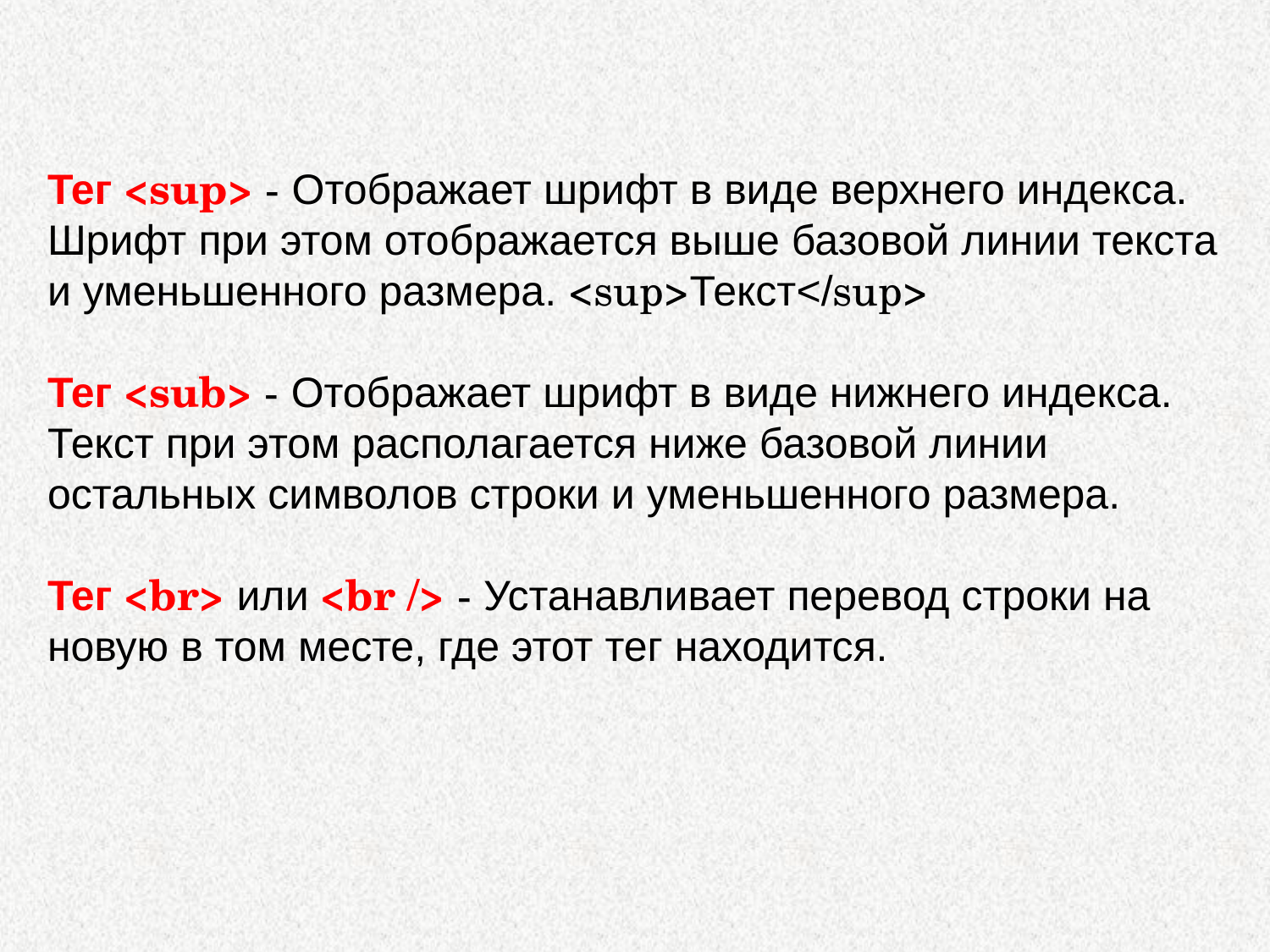

Тег <sup> - Отображает шрифт в виде верхнего индекса. Шрифт при этом отображается выше базовой линии текста и уменьшенного размера. <sup>Текст</sup>

Тег <sub> - Отображает шрифт в виде нижнего индекса. Текст при этом располагается ниже базовой линии остальных символов строки и уменьшенного размера.

Тег <br> или <br /> - Устанавливает перевод строки на новую в том месте, где этот тег находится.